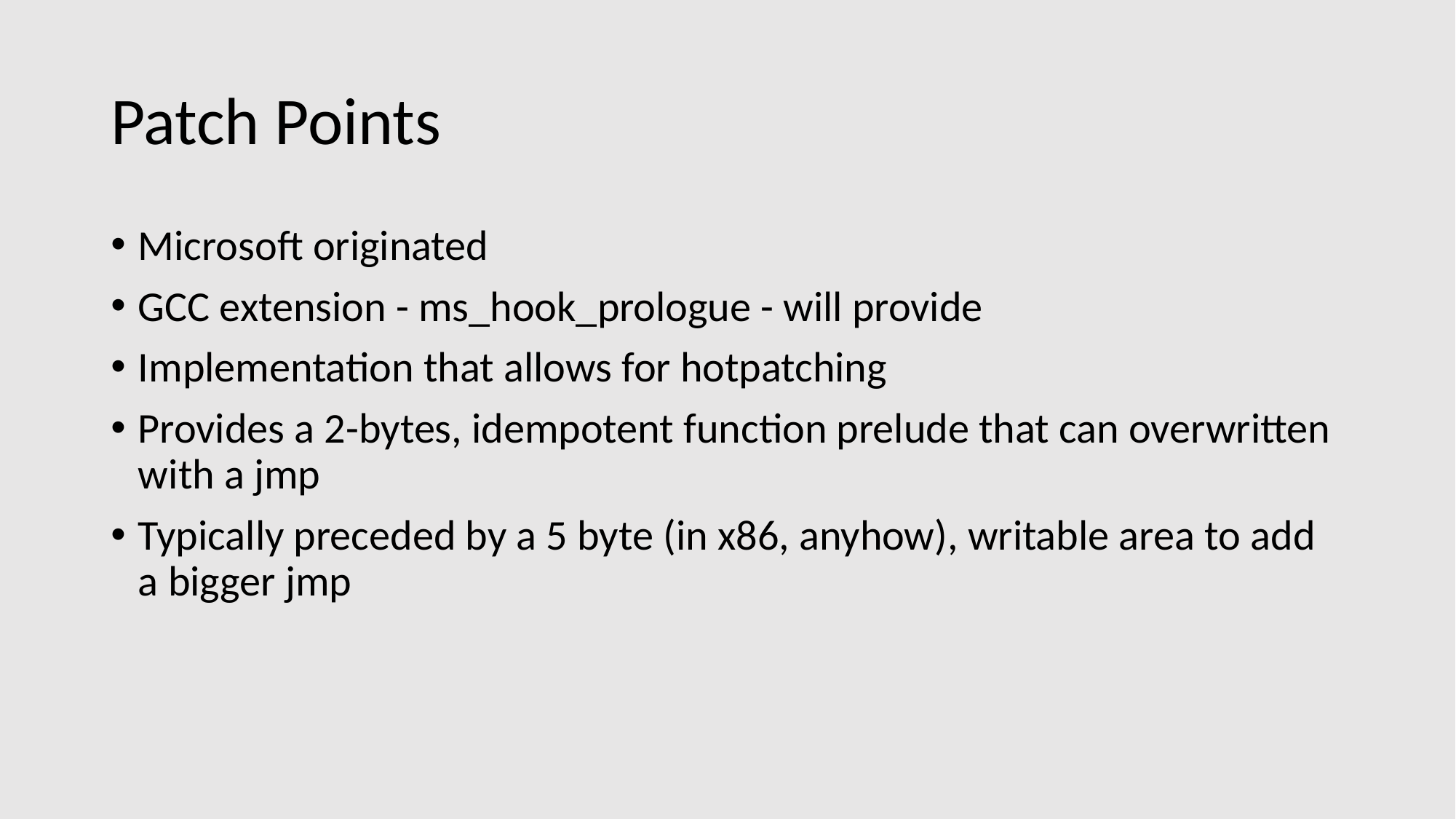

# Patch Points
Microsoft originated
GCC extension - ms_hook_prologue - will provide
Implementation that allows for hotpatching
Provides a 2-bytes, idempotent function prelude that can overwritten with a jmp
Typically preceded by a 5 byte (in x86, anyhow), writable area to add a bigger jmp